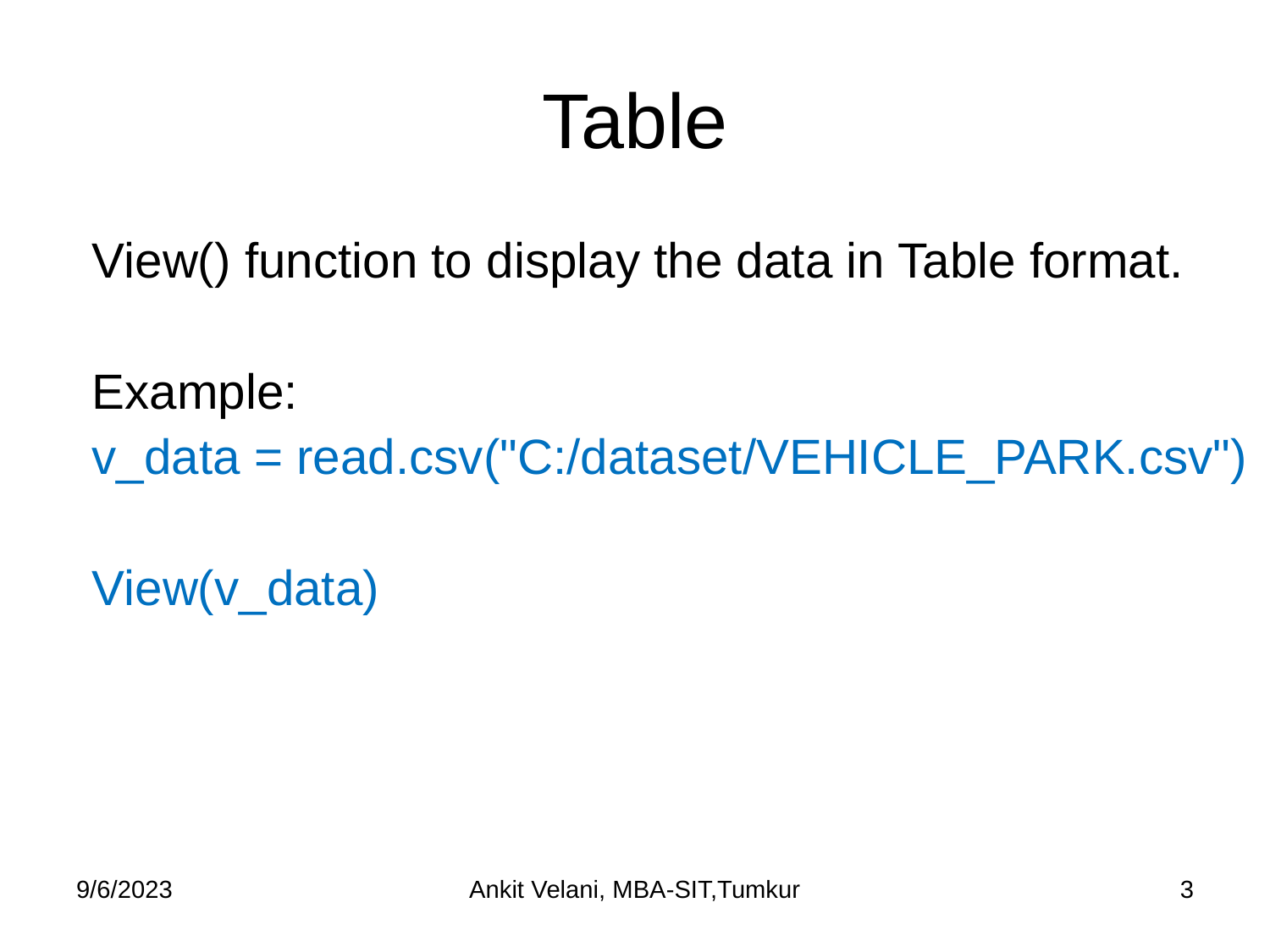

# Table
View() function to display the data in Table format.

Example:
v_data = read.csv("C:/dataset/VEHICLE_PARK.csv")

View(v_data)

9/6/2023
Ankit Velani, MBA-SIT,Tumkur
3